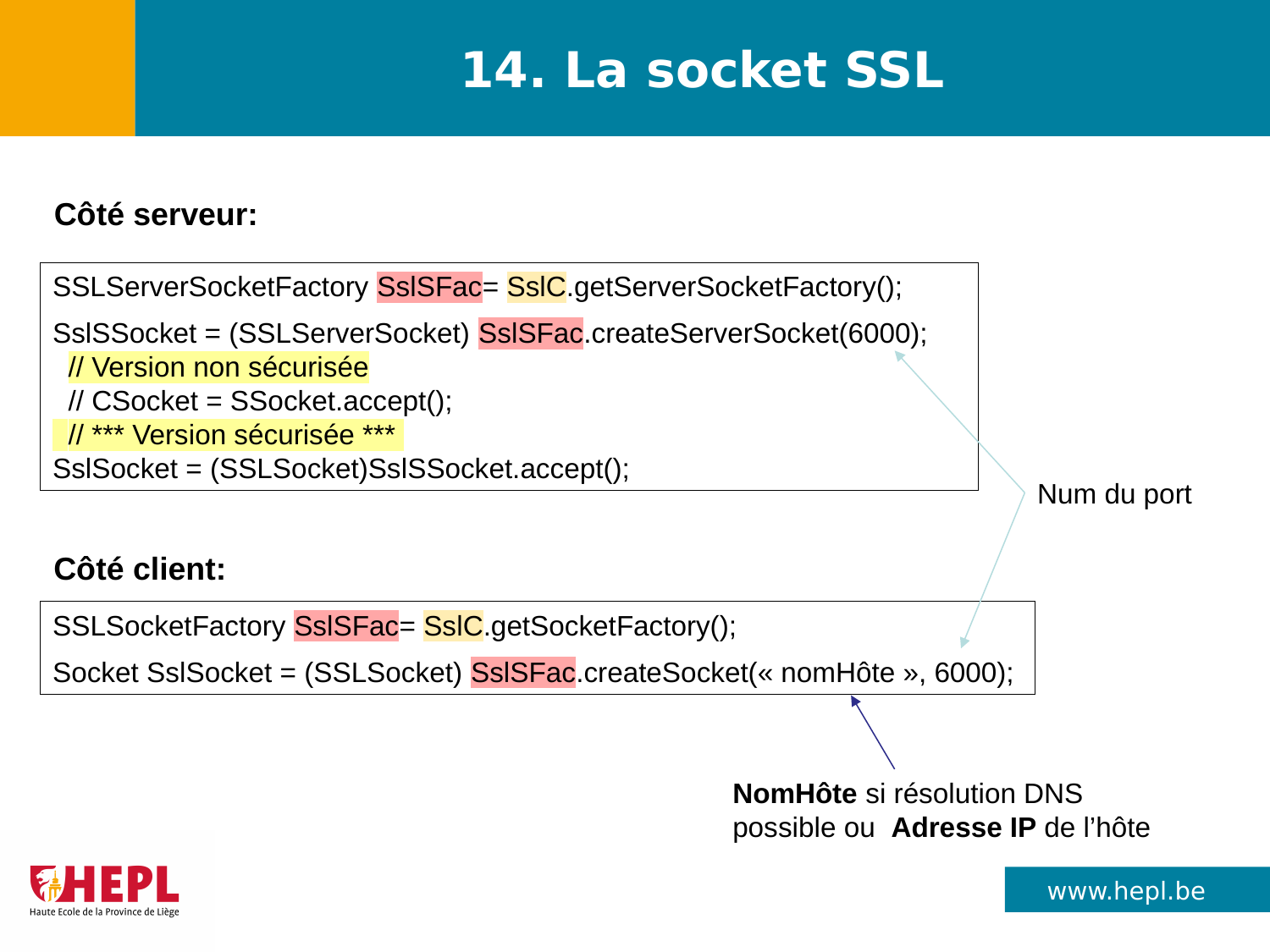

# 14. La socket SSL
Côté serveur:
SSLServerSocketFactory SslSFac= SslC.getServerSocketFactory();

SslSSocket = (SSLServerSocket) SslSFac.createServerSocket(6000);
  // Version non sécurisée
  // CSocket = SSocket.accept();
  // *** Version sécurisée ***
SslSocket = (SSLSocket)SslSSocket.accept();
Num du port
Côté client:
SSLSocketFactory SslSFac= SslC.getSocketFactory();

Socket SslSocket = (SSLSocket) SslSFac.createSocket(« nomHôte », 6000);
NomHôte si résolution DNS possible ou  Adresse IP de l’hôte